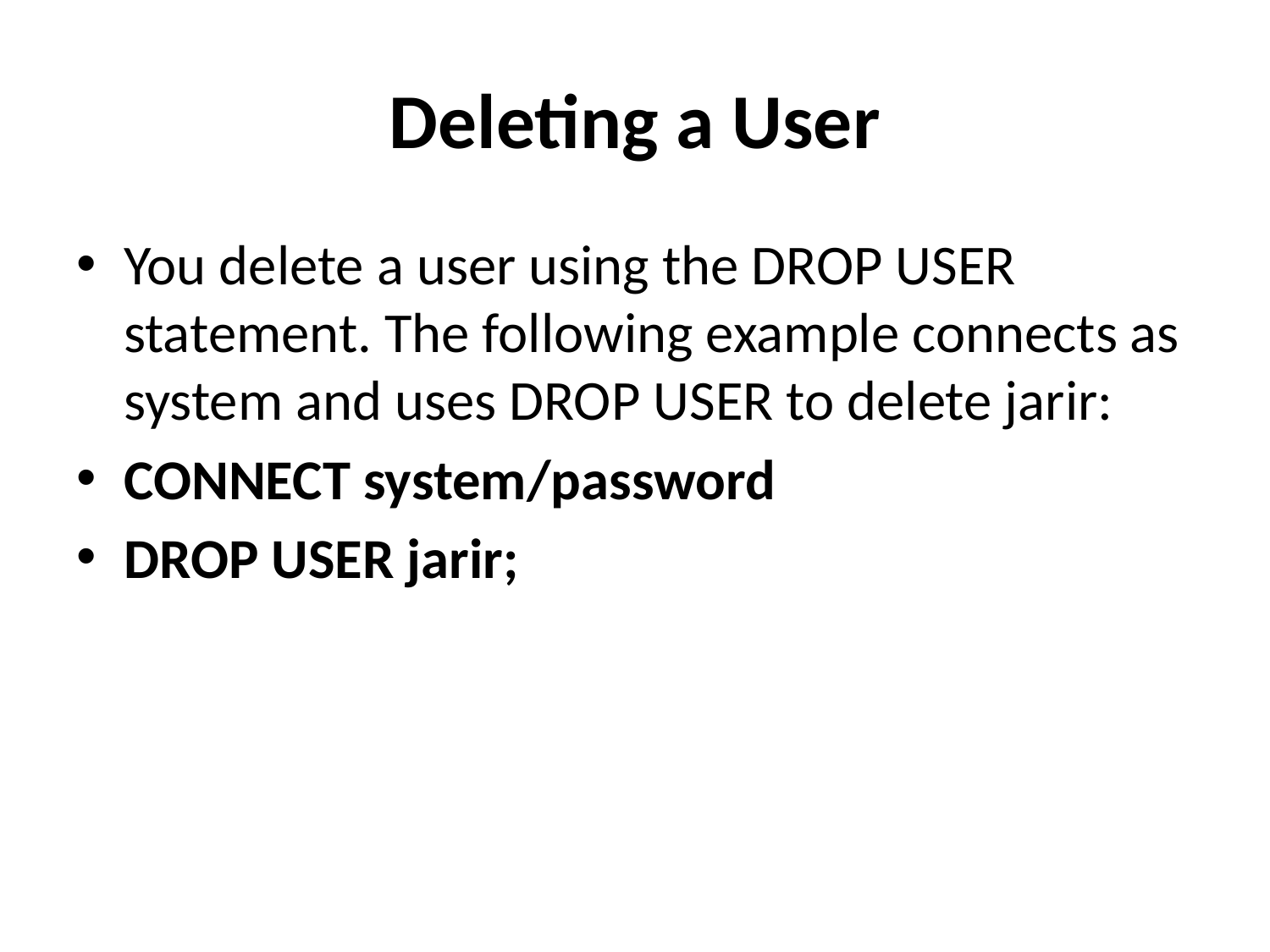

# Deleting a User
You delete a user using the DROP USER statement. The following example connects as system and uses DROP USER to delete jarir:
CONNECT system/password
DROP USER jarir;